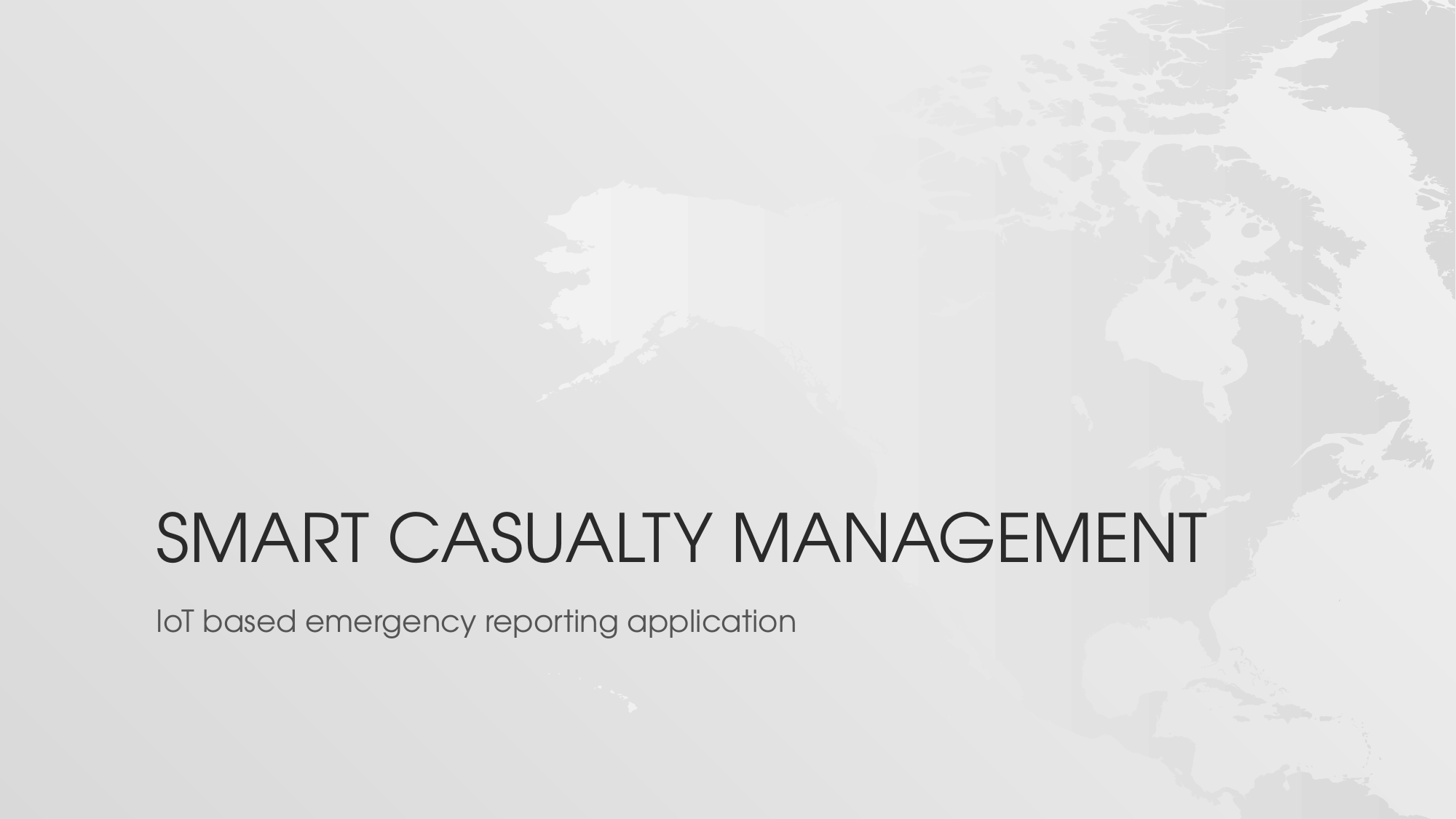

# Smart casualty management
IoT based emergency reporting application